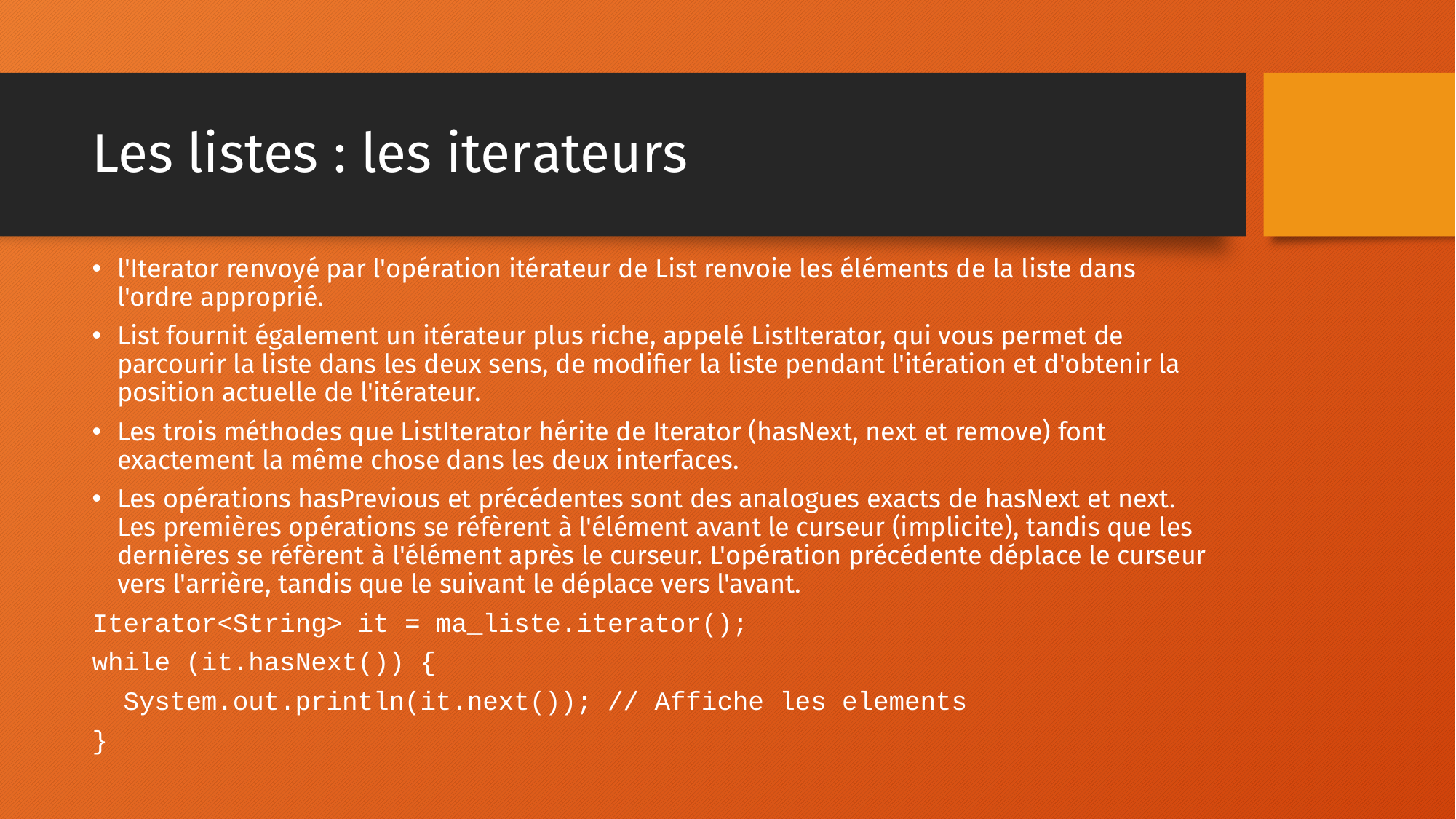

# Les listes : les iterateurs
l'Iterator renvoyé par l'opération itérateur de List renvoie les éléments de la liste dans l'ordre approprié.
List fournit également un itérateur plus riche, appelé ListIterator, qui vous permet de parcourir la liste dans les deux sens, de modifier la liste pendant l'itération et d'obtenir la position actuelle de l'itérateur.
Les trois méthodes que ListIterator hérite de Iterator (hasNext, next et remove) font exactement la même chose dans les deux interfaces.
Les opérations hasPrevious et précédentes sont des analogues exacts de hasNext et next. Les premières opérations se réfèrent à l'élément avant le curseur (implicite), tandis que les dernières se réfèrent à l'élément après le curseur. L'opération précédente déplace le curseur vers l'arrière, tandis que le suivant le déplace vers l'avant.
Iterator<String> it = ma_liste.iterator();
while (it.hasNext()) {
  System.out.println(it.next()); // Affiche les elements
}